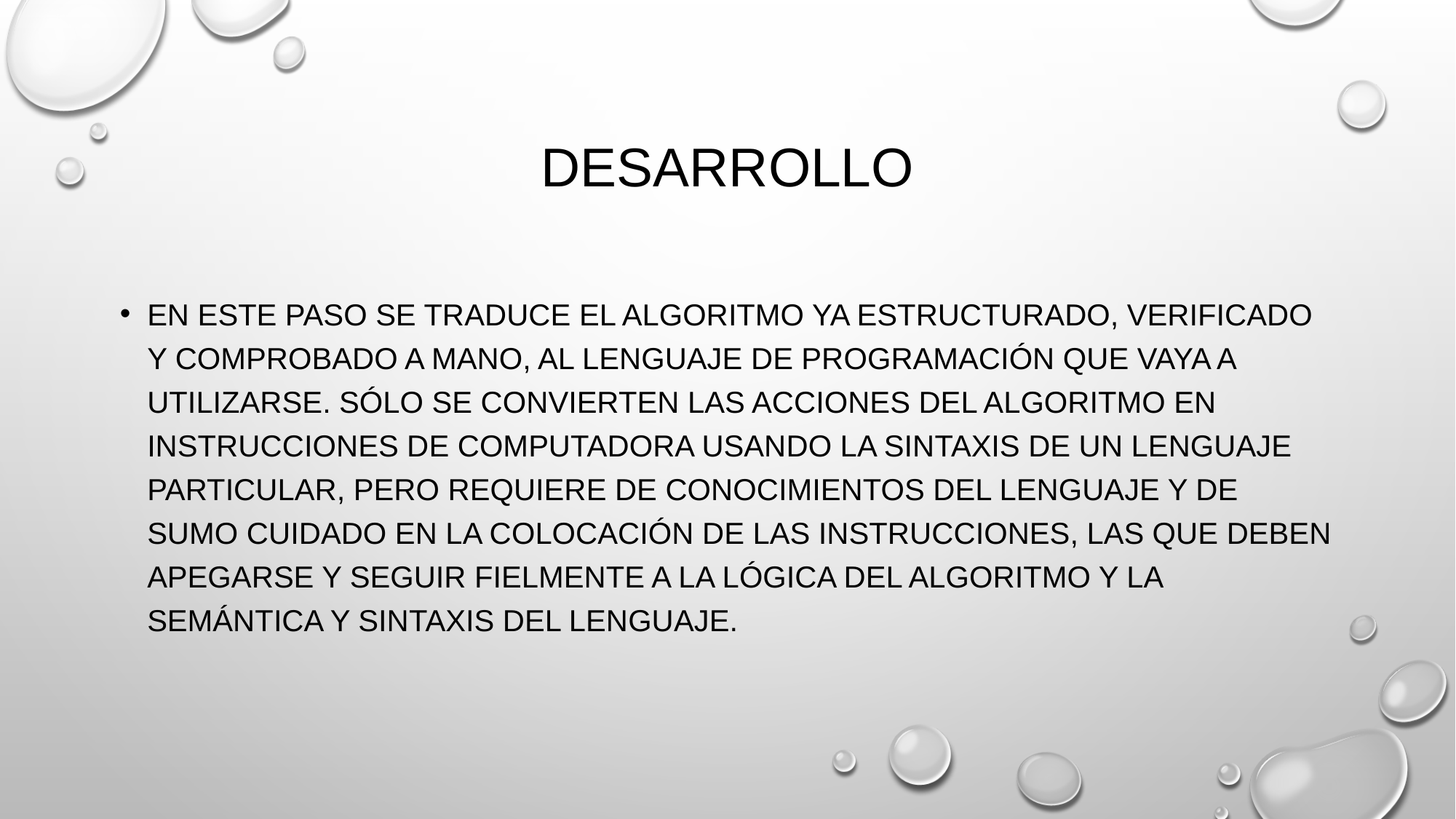

# desarrollo
En este paso se traduce el algoritmo ya estructurado, verificado y comprobado a mano, al lenguaje de programación que vaya a utilizarse. Sólo se convierten las acciones del algoritmo en instrucciones de computadora usando la sintaxis de un lenguaje particular, pero requiere de conocimientos del lenguaje y de sumo cuidado en la colocación de las instrucciones, las que deben apegarse y seguir fielmente a la lógica del algoritmo y la semántica y sintaxis del lenguaje.